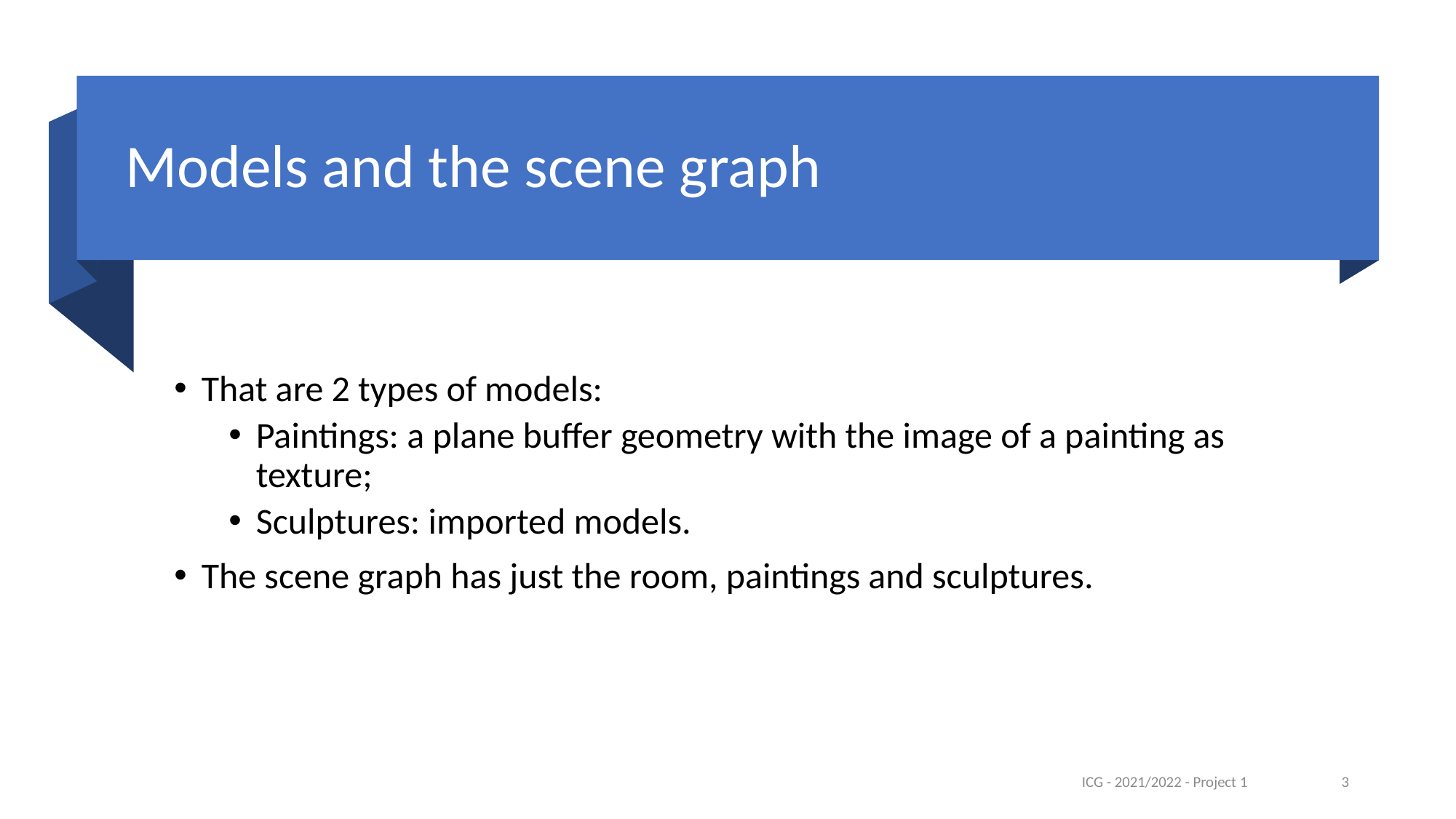

# Models and the scene graph

That are 2 types of models:
Paintings: a plane buffer geometry with the image of a painting as texture;
Sculptures: imported models.
The scene graph has just the room, paintings and sculptures.

ICG - 2021/2022 - Project 1
3